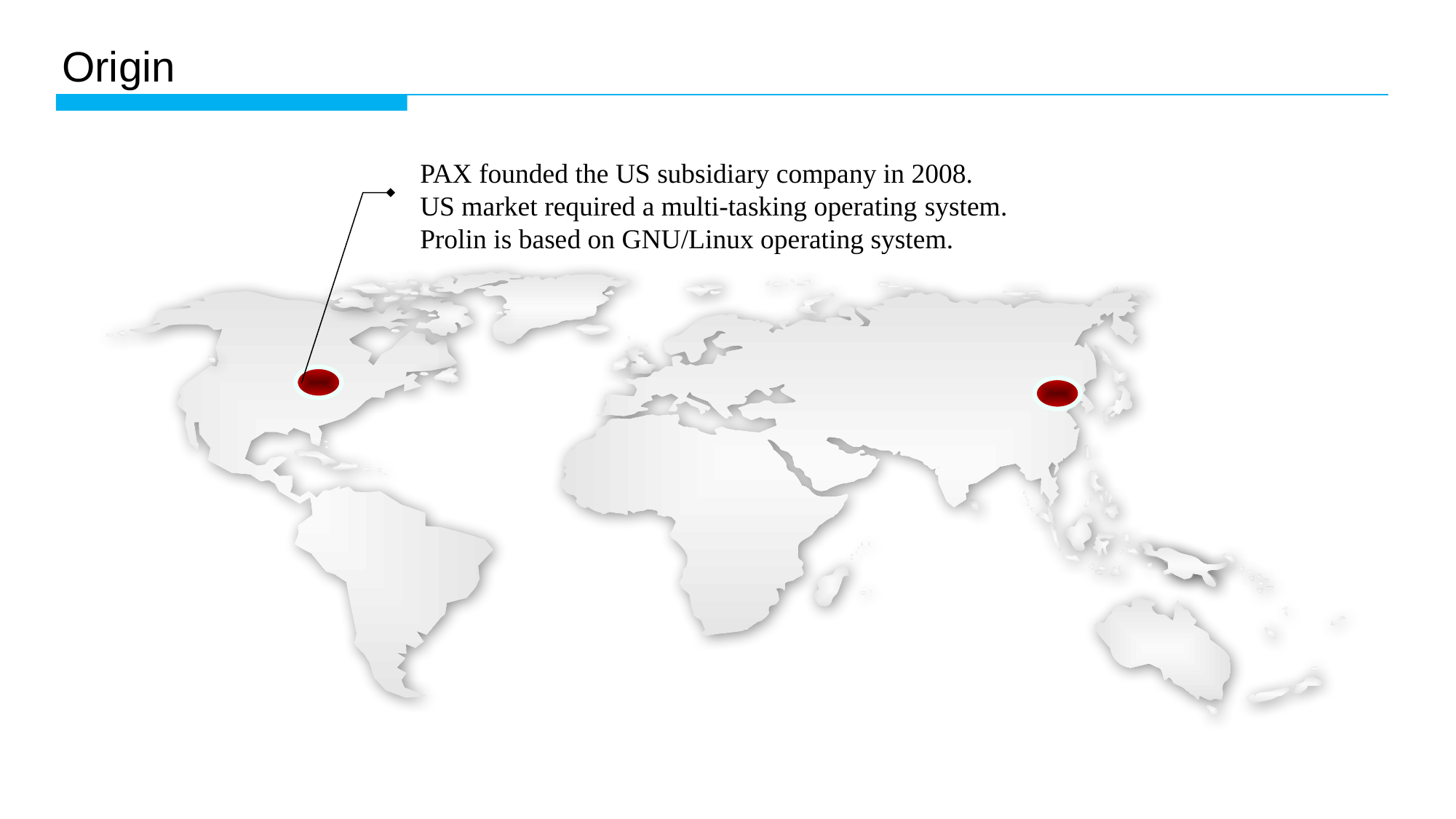

Origin

PAX founded the US subsidiary company in 2008.
US market required a multi-tasking operating system.
Prolin is based on GNU/Linux operating system.